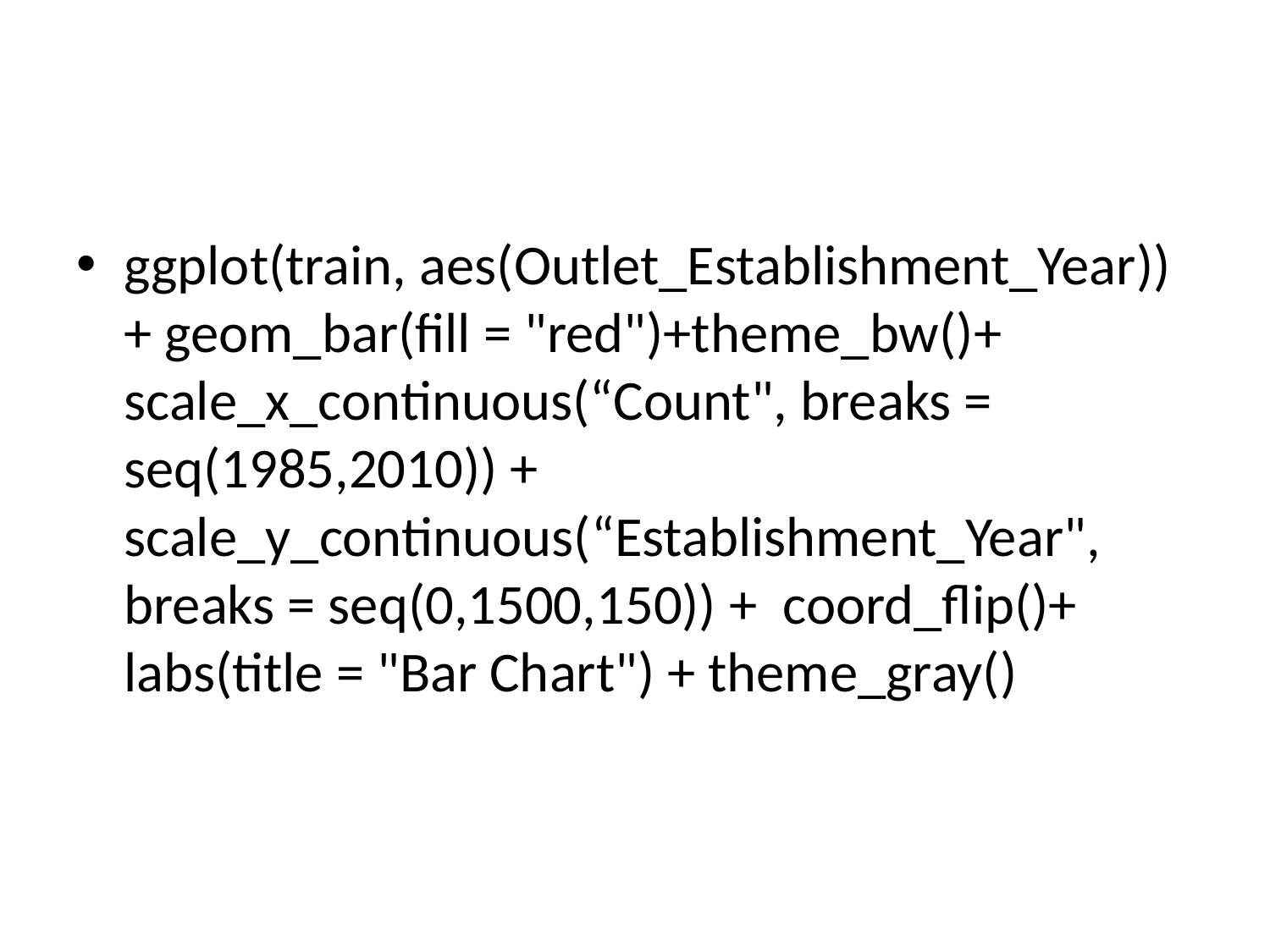

#
ggplot(train, aes(Outlet_Establishment_Year)) + geom_bar(fill = "red")+theme_bw()+  scale_x_continuous(“Count", breaks = seq(1985,2010)) +   scale_y_continuous(“Establishment_Year", breaks = seq(0,1500,150)) +  coord_flip()+ labs(title = "Bar Chart") + theme_gray()